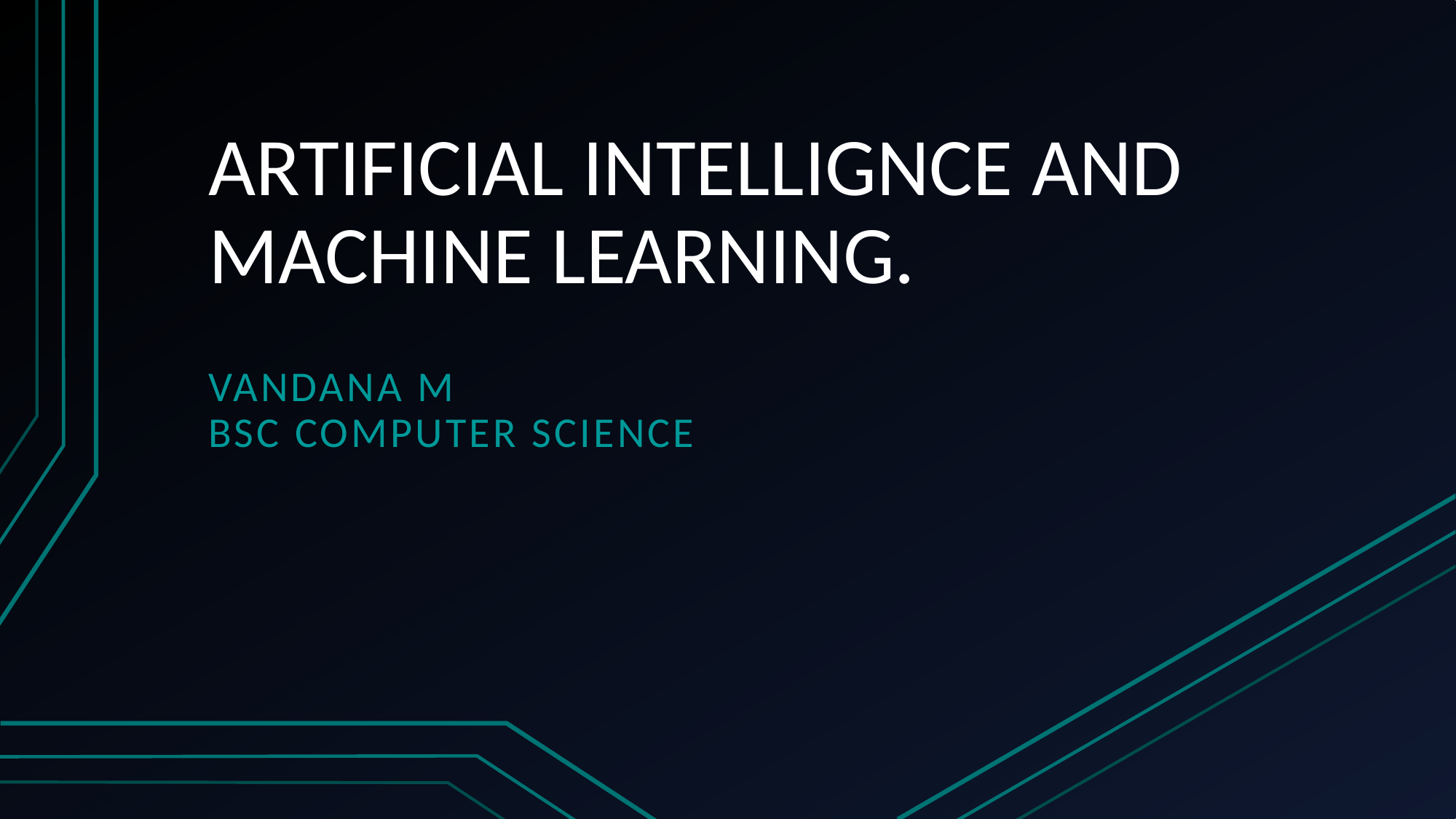

# ARTIFICIAL INTELLIGNCE AND MACHINE LEARNING.
Vandana m
BSc computer science